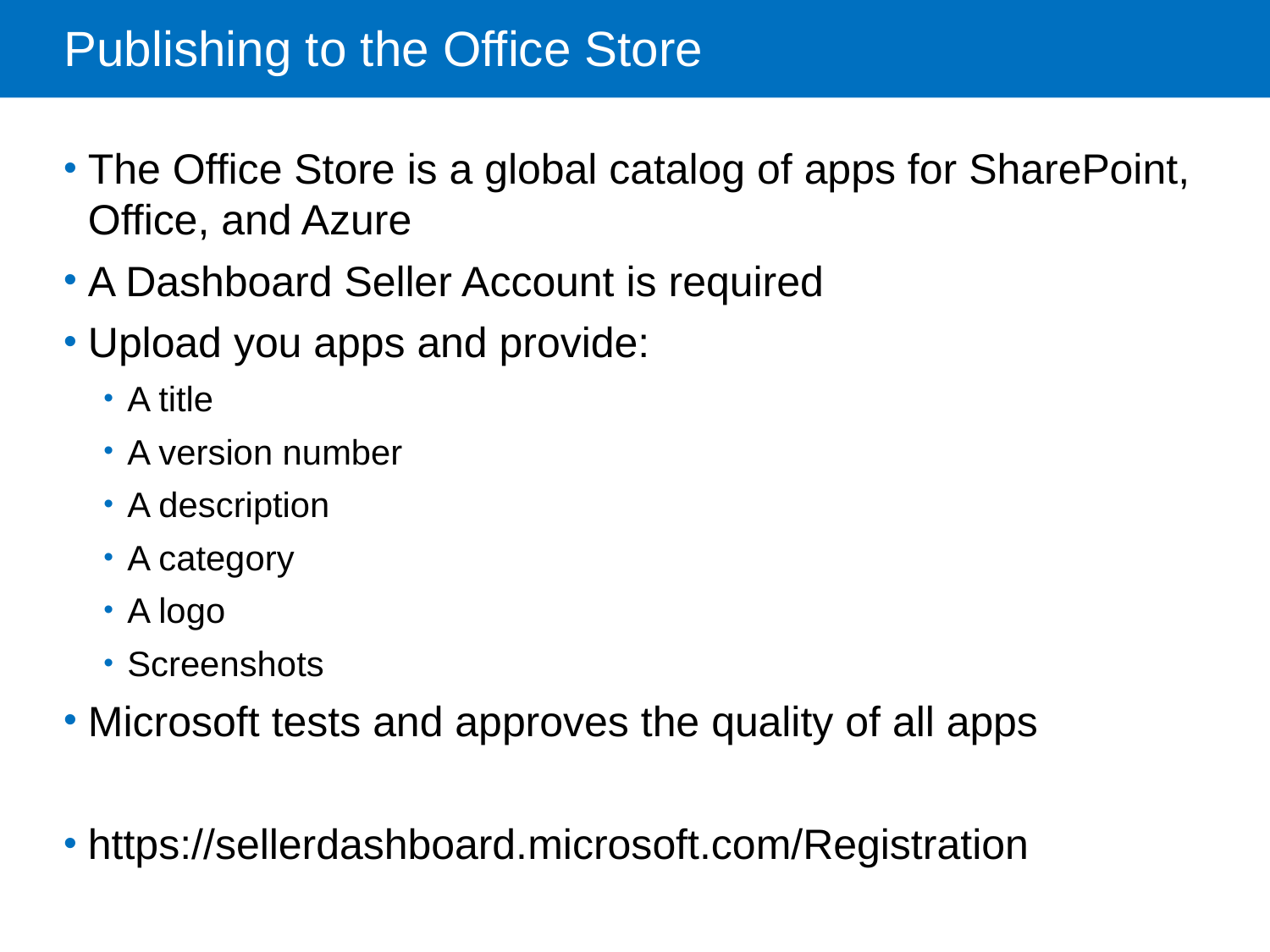

# Publishing to the Office Store
The Office Store is a global catalog of apps for SharePoint, Office, and Azure
A Dashboard Seller Account is required
Upload you apps and provide:
A title
A version number
A description
A category
A logo
Screenshots
Microsoft tests and approves the quality of all apps

https://sellerdashboard.microsoft.com/Registration